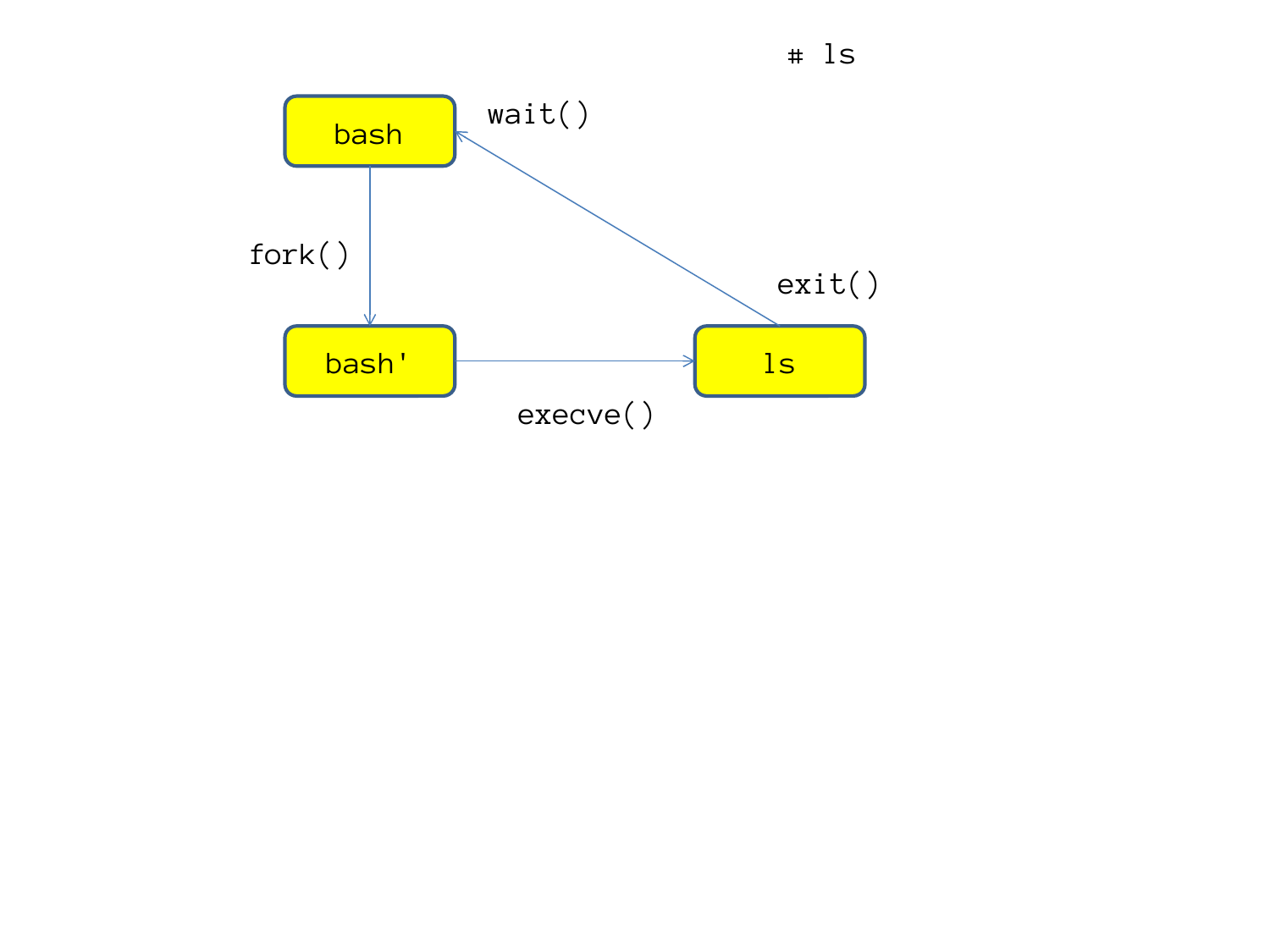

# ls
wait()
bash
fork()
exit()
bash'
ls
execve()